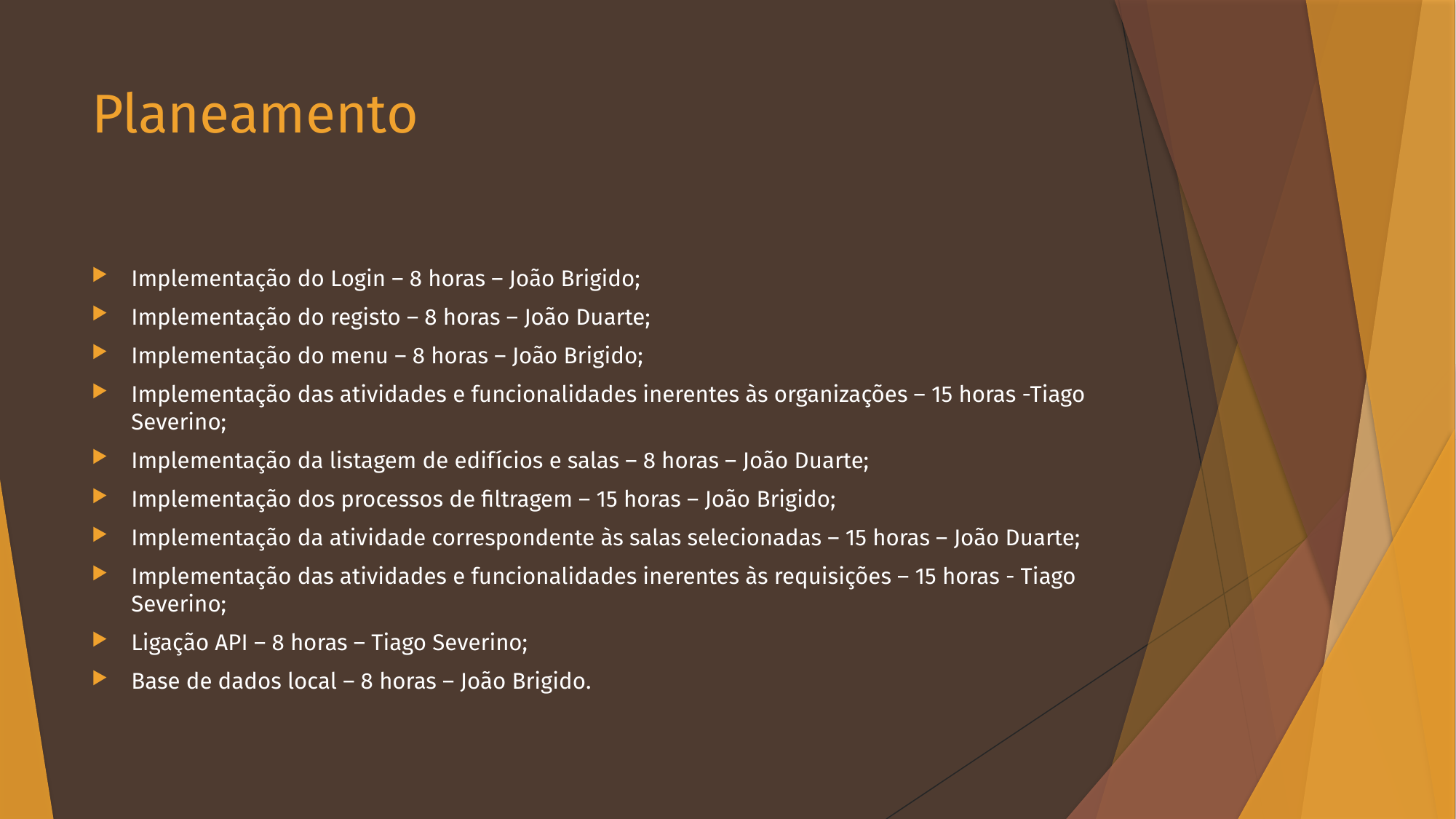

# Planeamento
Implementação do Login – 8 horas – João Brigido;
Implementação do registo – 8 horas – João Duarte;
Implementação do menu – 8 horas – João Brigido;
Implementação das atividades e funcionalidades inerentes às organizações – 15 horas -Tiago Severino;
Implementação da listagem de edifícios e salas – 8 horas – João Duarte;
Implementação dos processos de filtragem – 15 horas – João Brigido;
Implementação da atividade correspondente às salas selecionadas – 15 horas – João Duarte;
Implementação das atividades e funcionalidades inerentes às requisições – 15 horas - Tiago Severino;
Ligação API – 8 horas – Tiago Severino;
Base de dados local – 8 horas – João Brigido.